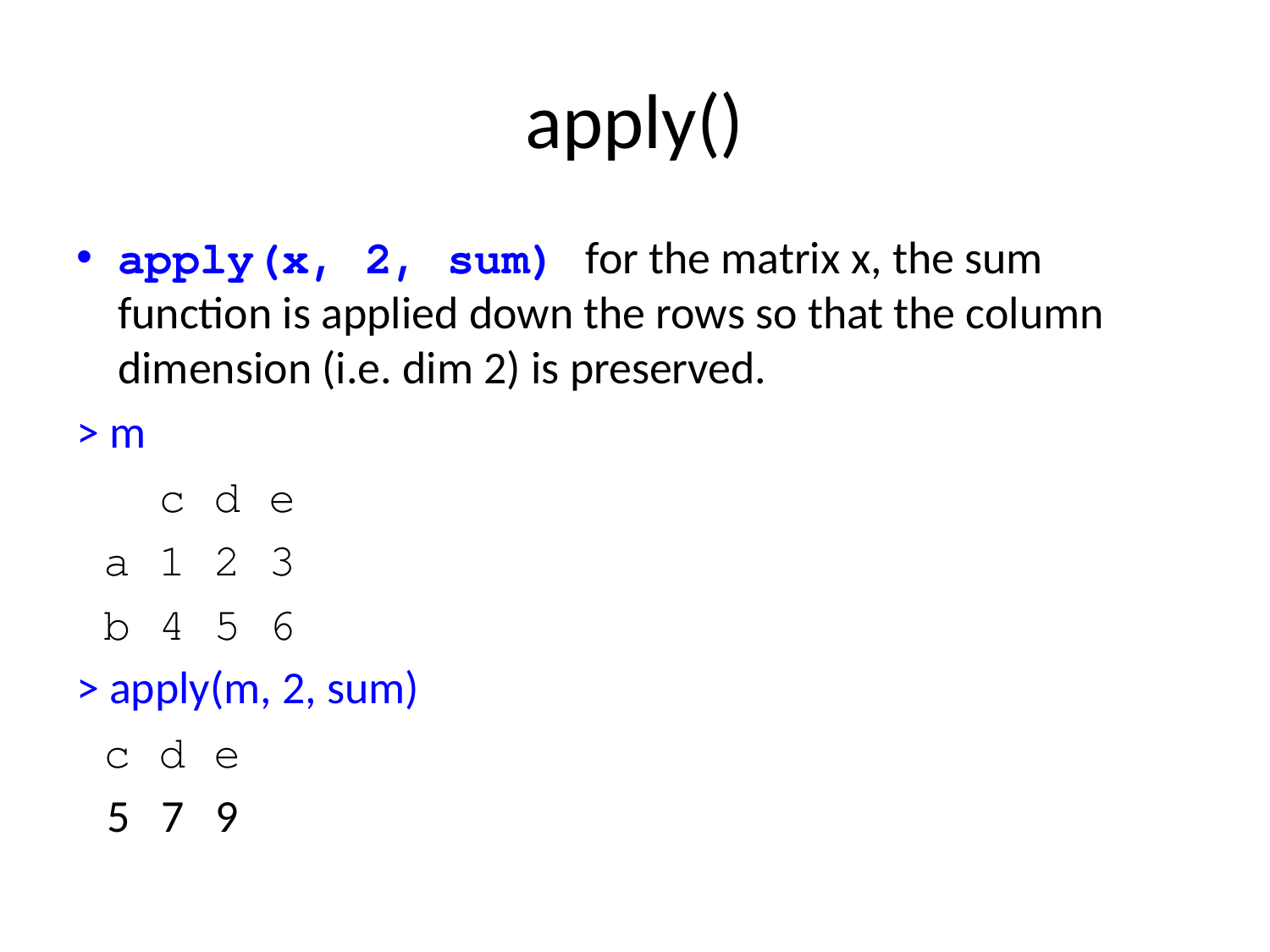

# apply()
apply(x, 2, sum) for the matrix x, the sum function is applied down the rows so that the column dimension (i.e. dim 2) is preserved.
> m
   c d e
 a 1 2 3
 b 4 5 6
> apply(m, 2, sum)
 c d e
   5   7   9